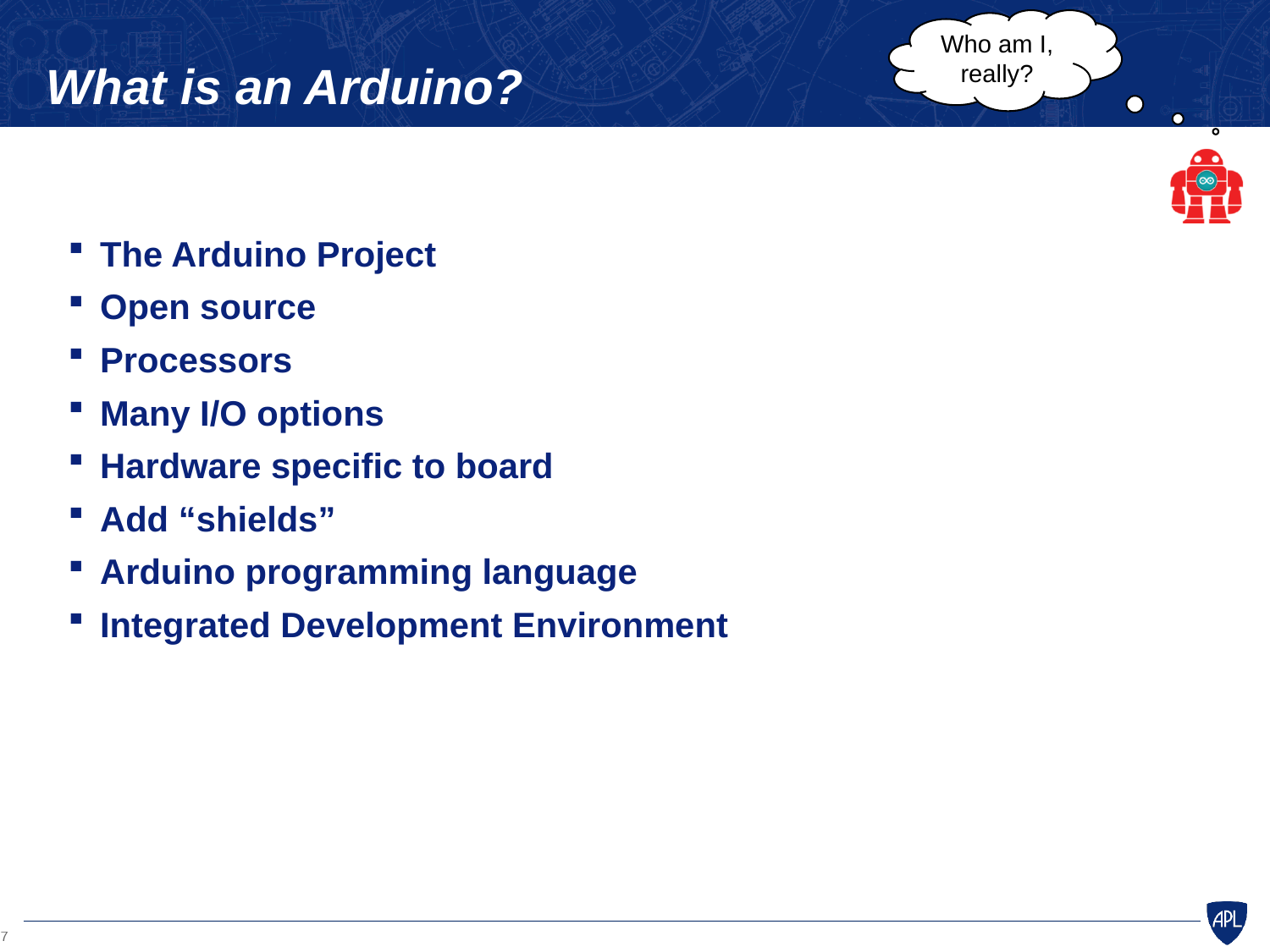

# What is an Arduino?
Who am I, really?
The Arduino Project
Open source
Processors
Many I/O options
Hardware specific to board
Add “shields”
Arduino programming language
Integrated Development Environment